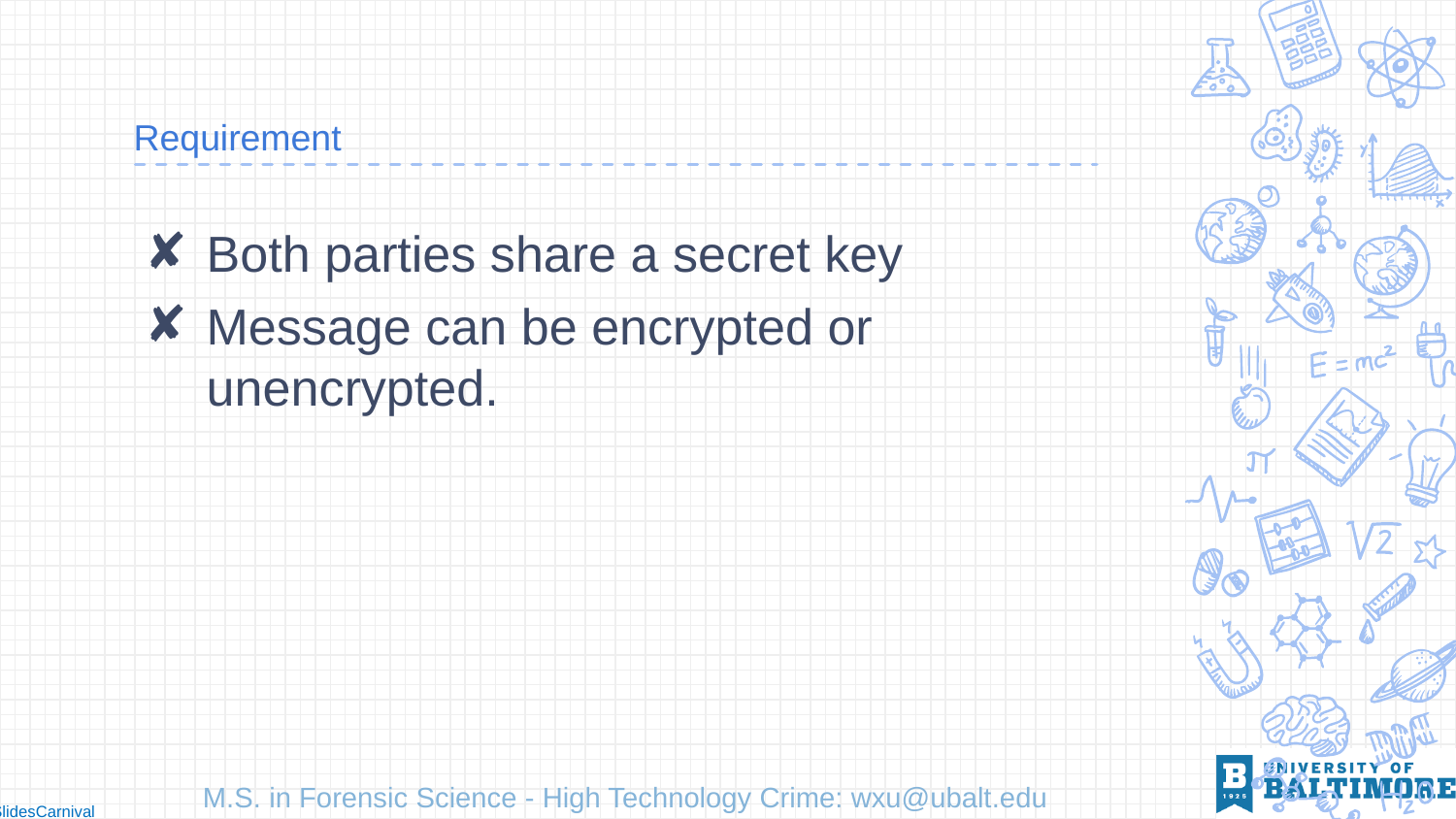

# Requirement
Both parties share a secret key
Message can be encrypted or unencrypted.